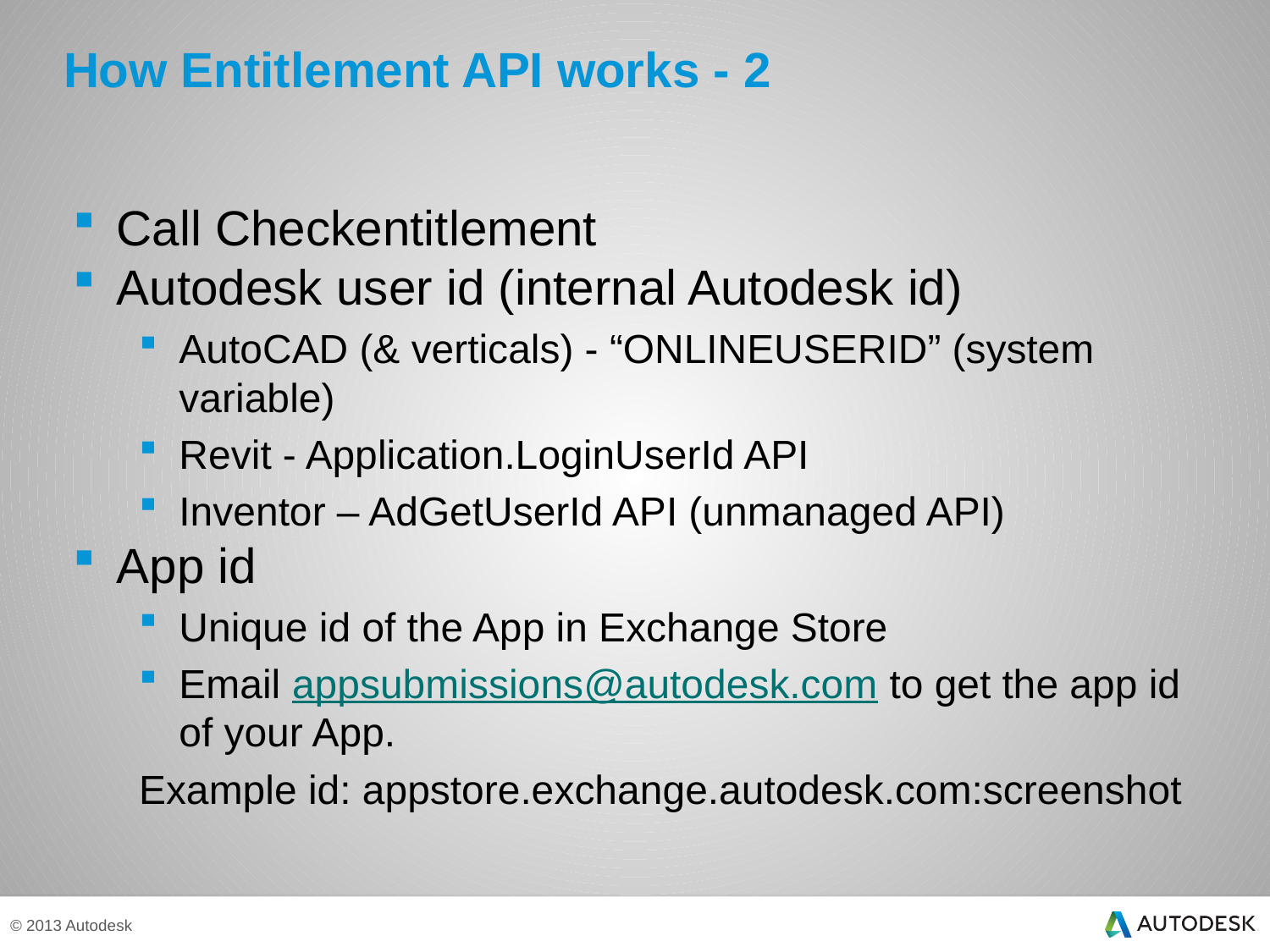

# How Entitlement API works - 2
Call Checkentitlement
Autodesk user id (internal Autodesk id)
AutoCAD (& verticals) - “ONLINEUSERID” (system variable)
Revit - Application.LoginUserId API
Inventor – AdGetUserId API (unmanaged API)
App id
Unique id of the App in Exchange Store
Email appsubmissions@autodesk.com to get the app id of your App.
Example id: appstore.exchange.autodesk.com:screenshot